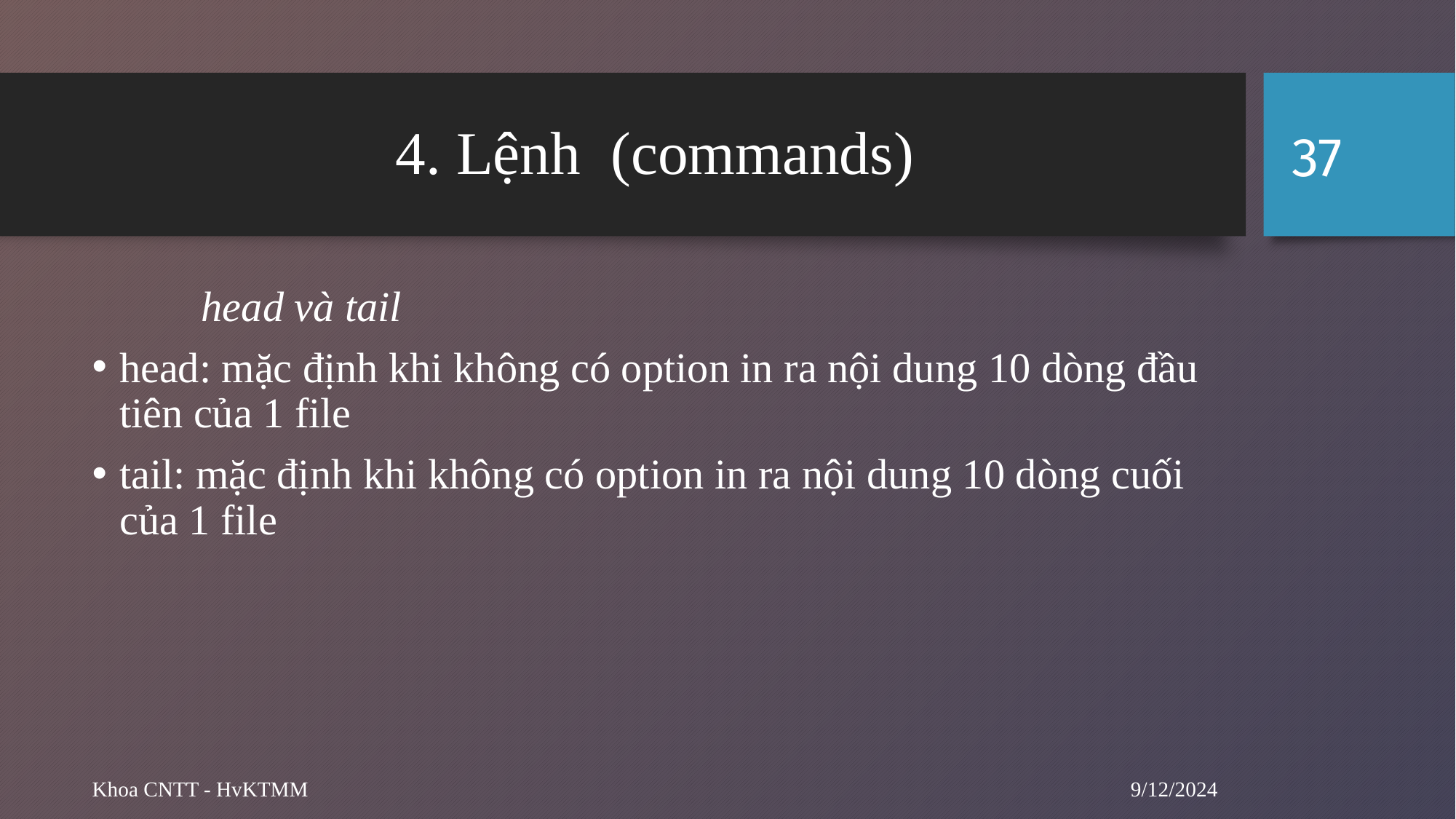

37
# 4. Lệnh  (commands)
	head và tail
head: mặc định khi không có option in ra nội dung 10 dòng đầu tiên của 1 file
tail: mặc định khi không có option in ra nội dung 10 dòng cuối của 1 file

9/12/2024
Khoa CNTT - HvKTMM